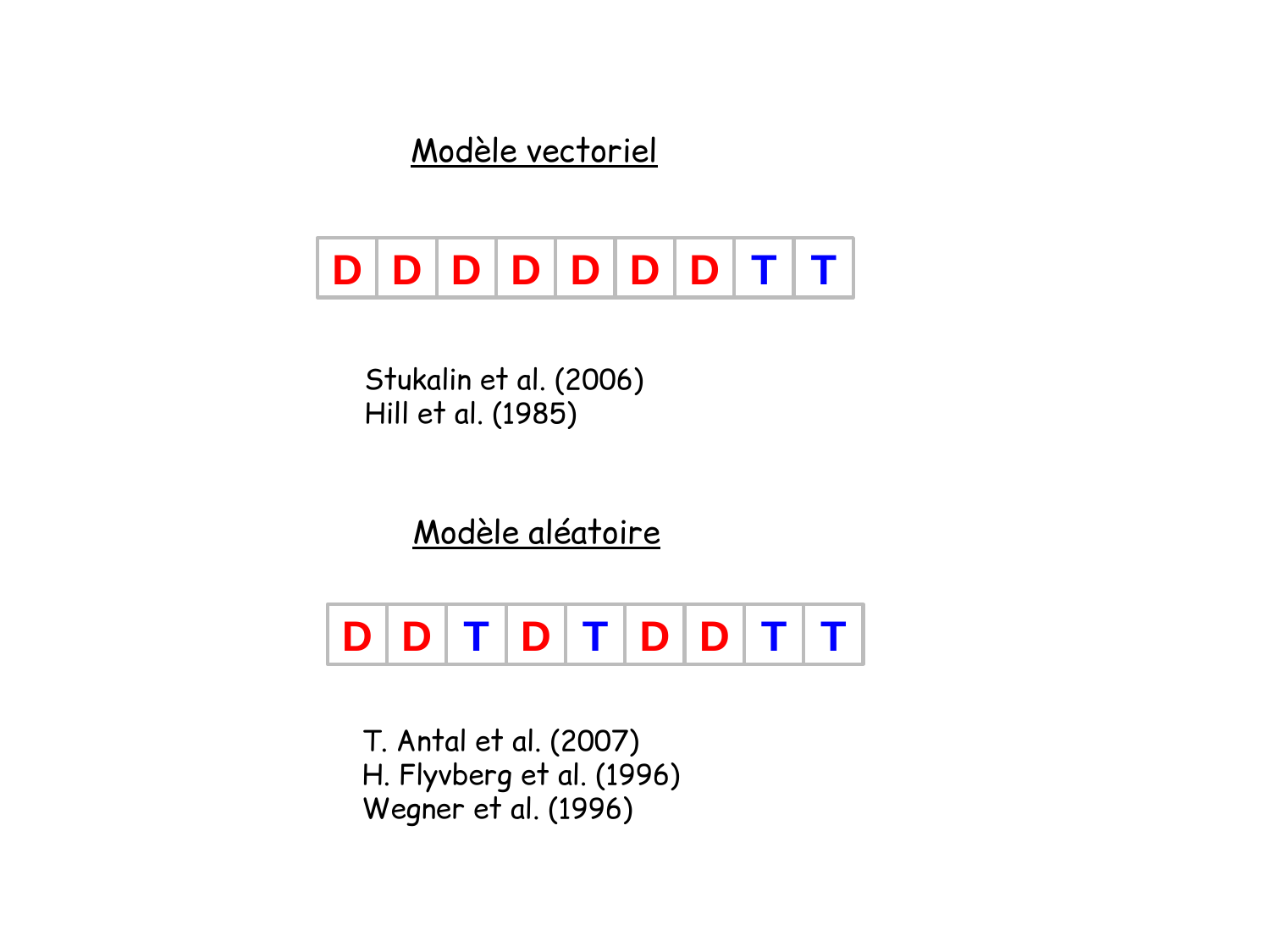

Modèle vectoriel
D
D
D
D
D
D
D
T
T
Stukalin et al. (2006)
Hill et al. (1985)
Modèle aléatoire
D
D
T
D
T
D
D
T
T
T. Antal et al. (2007)
H. Flyvberg et al. (1996)
Wegner et al. (1996)